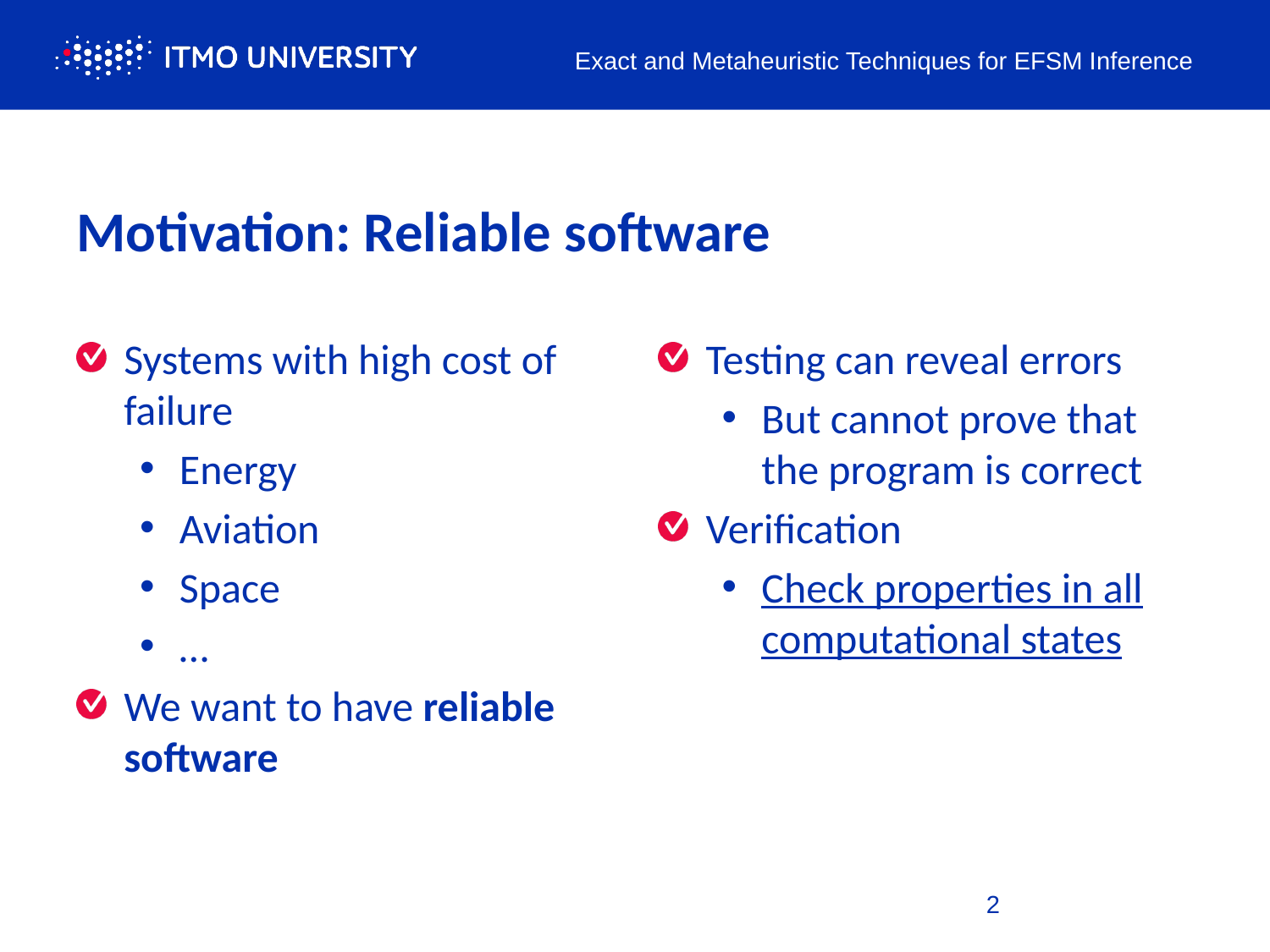

Exact and Metaheuristic Techniques for EFSM Inference
# Motivation: Reliable software
Systems with high cost of failure
Energy
Aviation
Space
…
We want to have reliable software

Testing can reveal errors
But cannot prove that the program is correct
Verification
Check properties in all computational states

2